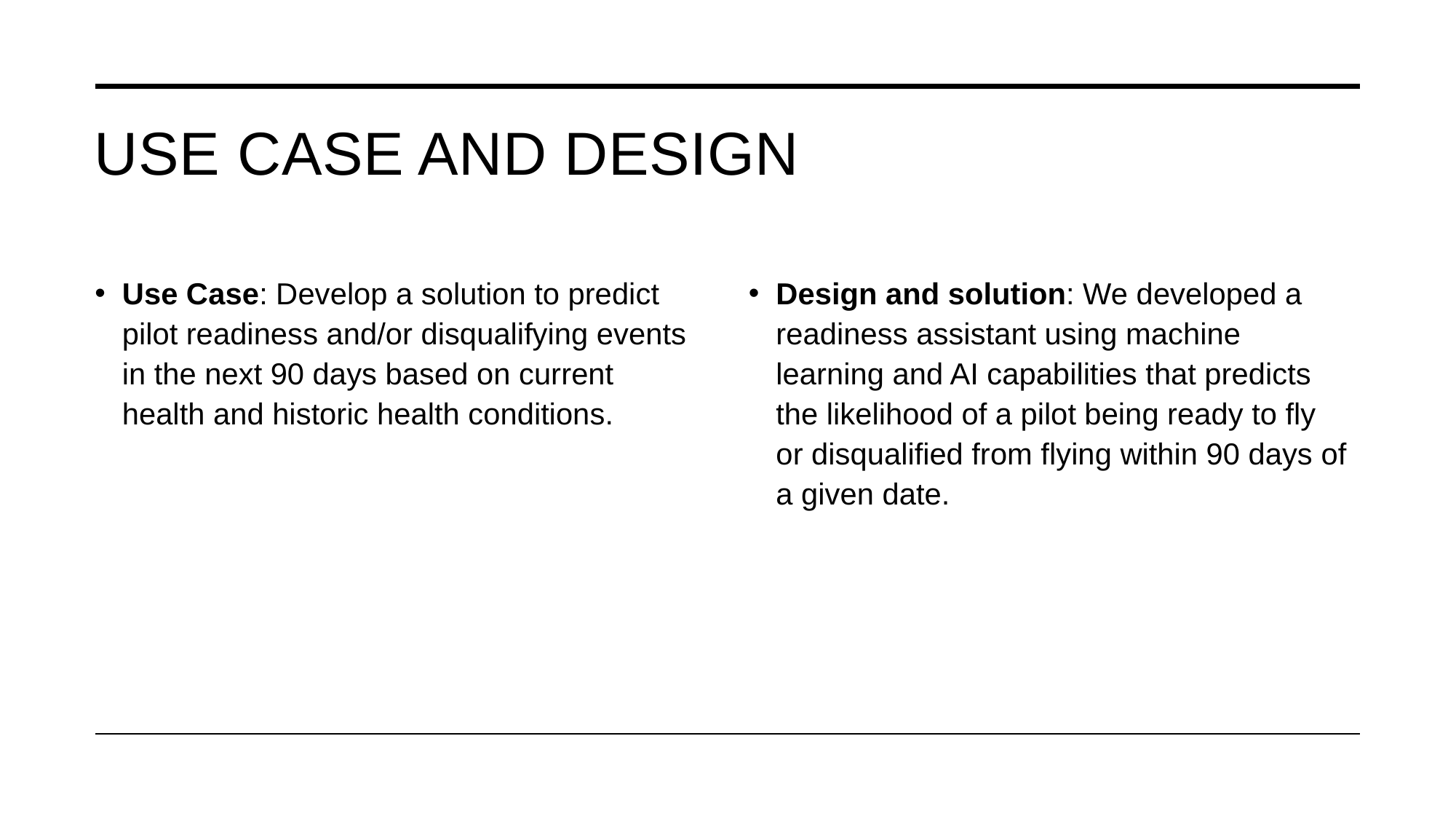

# Use case and Design
Use Case: Develop a solution to predict pilot readiness and/or disqualifying events in the next 90 days based on current health and historic health conditions.
Design and solution: We developed a readiness assistant using machine learning and AI capabilities that predicts the likelihood of a pilot being ready to fly or disqualified from flying within 90 days of a given date.